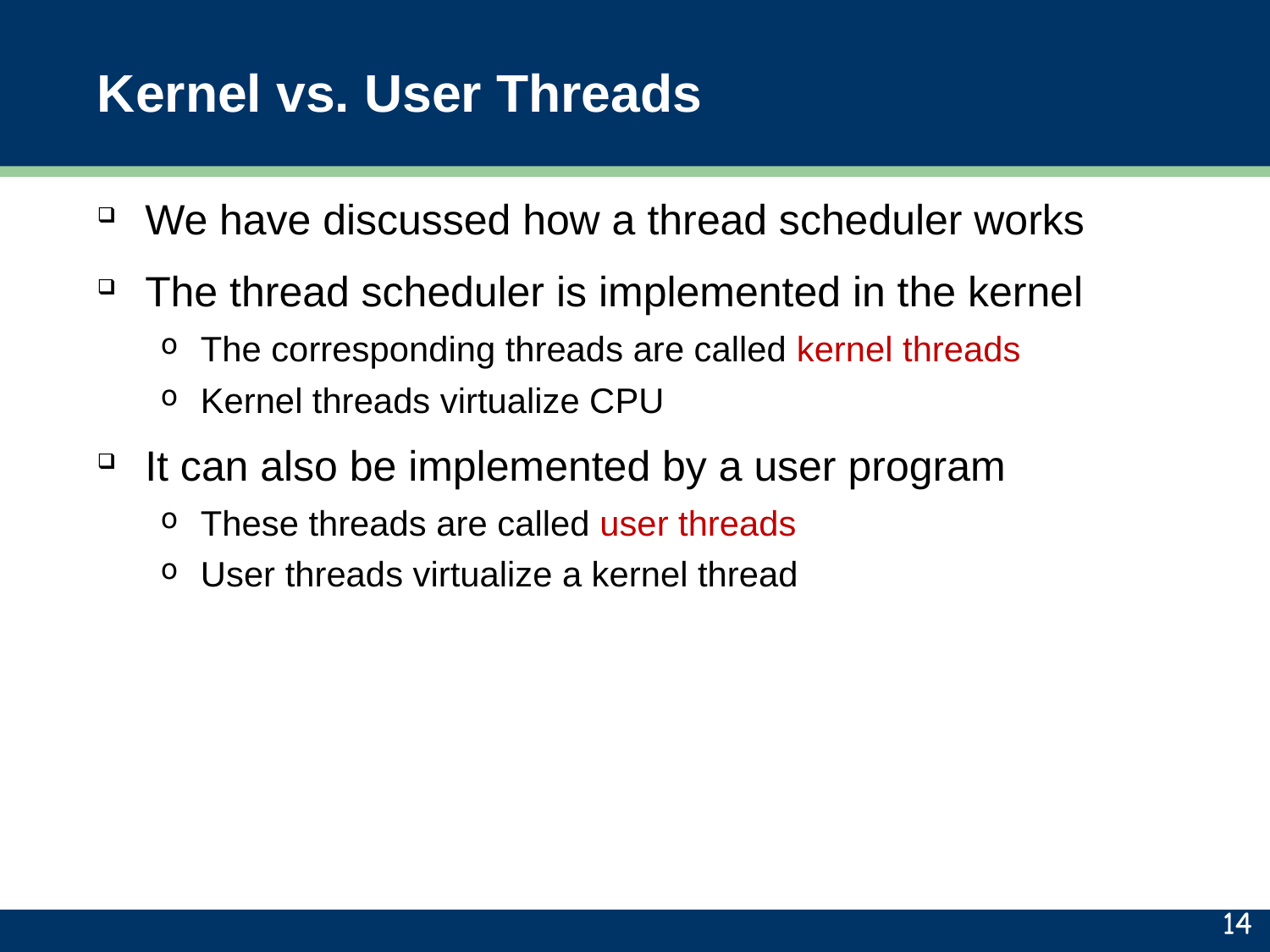

# Kernel vs. User Threads
We have discussed how a thread scheduler works
The thread scheduler is implemented in the kernel
The corresponding threads are called kernel threads
Kernel threads virtualize CPU
It can also be implemented by a user program
These threads are called user threads
User threads virtualize a kernel thread
14